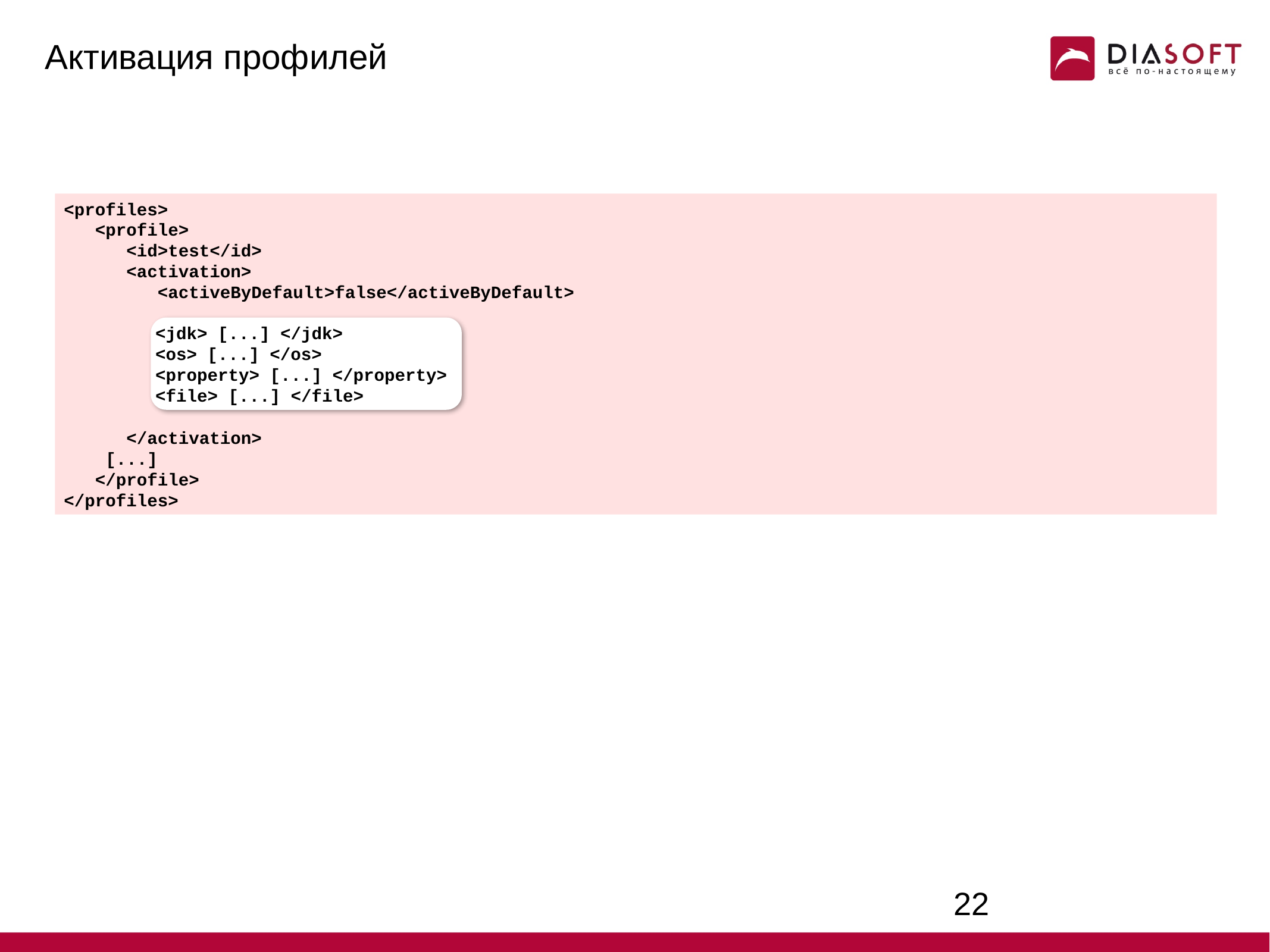

# Активация профилей
<profiles>
   <profile>
      <id>test</id>
      <activation>
         <activeByDefault>false</activeByDefault>

         <jdk> [...] </jdk>
         <os> [...] </os>
         <property> [...] </property>
         <file> [...] </file>

      </activation>
    [...]
   </profile>
</profiles>
<jdk> [...] </jdk>
<os> [...] </os>
<property> [...] </property>
<file> [...] </file>
22